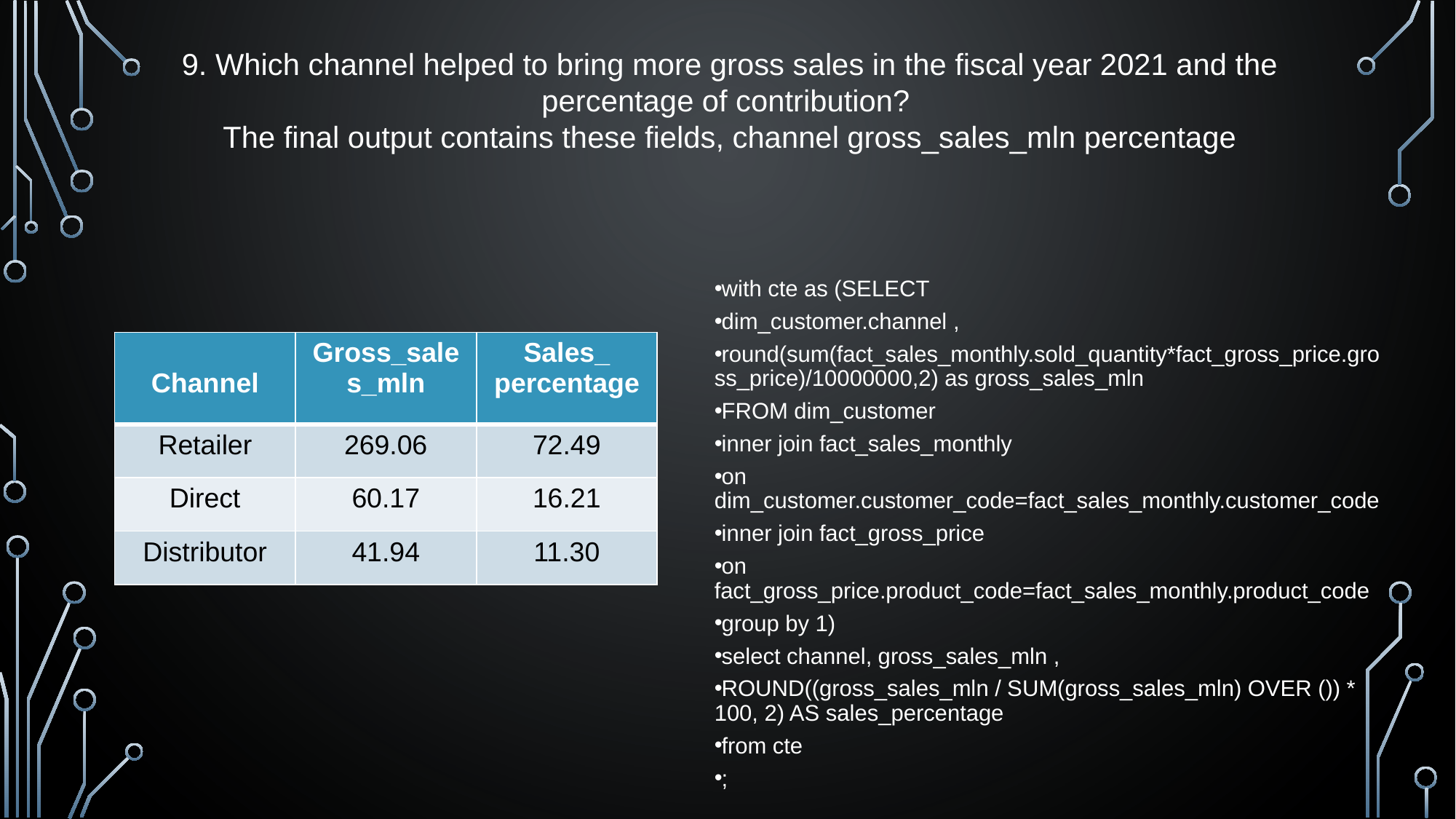

9. Which channel helped to bring more gross sales in the fiscal year 2021 and the percentage of contribution?
The final output contains these fields, channel gross_sales_mln percentage
with cte as (SELECT
dim_customer.channel ,
round(sum(fact_sales_monthly.sold_quantity*fact_gross_price.gross_price)/10000000,2) as gross_sales_mln
FROM dim_customer
inner join fact_sales_monthly
on dim_customer.customer_code=fact_sales_monthly.customer_code
inner join fact_gross_price
on fact_gross_price.product_code=fact_sales_monthly.product_code
group by 1)
select channel, gross_sales_mln ,
ROUND((gross_sales_mln / SUM(gross_sales_mln) OVER ()) * 100, 2) AS sales_percentage
from cte
;
| Channel | Gross\_sales\_mln | Sales\_ percentage |
| --- | --- | --- |
| Retailer | 269.06 | 72.49 |
| Direct | 60.17 | 16.21 |
| Distributor | 41.94 | 11.30 |